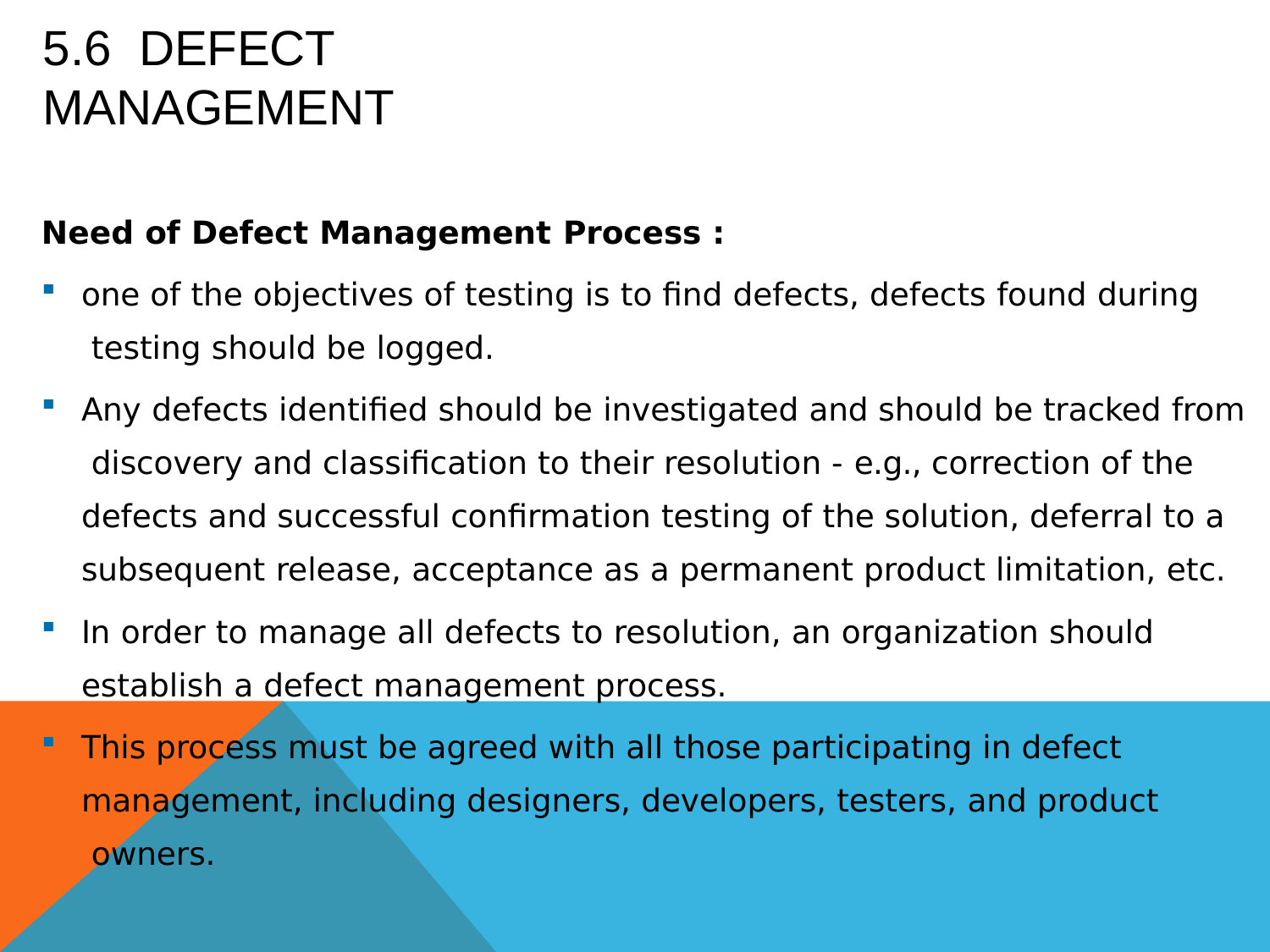

# 5.6	Defect Management
Need of Defect Management Process :
one of the objectives of testing is to find defects, defects found during  testing should be logged.
Any defects identified should be investigated and should be tracked from  discovery and classification to their resolution - e.g., correction of the  defects and successful confirmation testing of the solution, deferral to a  subsequent release, acceptance as a permanent product limitation, etc.
In order to manage all defects to resolution, an organization should
establish a defect management process.
This process must be agreed with all those participating in defect  management, including designers, developers, testers, and product  owners.